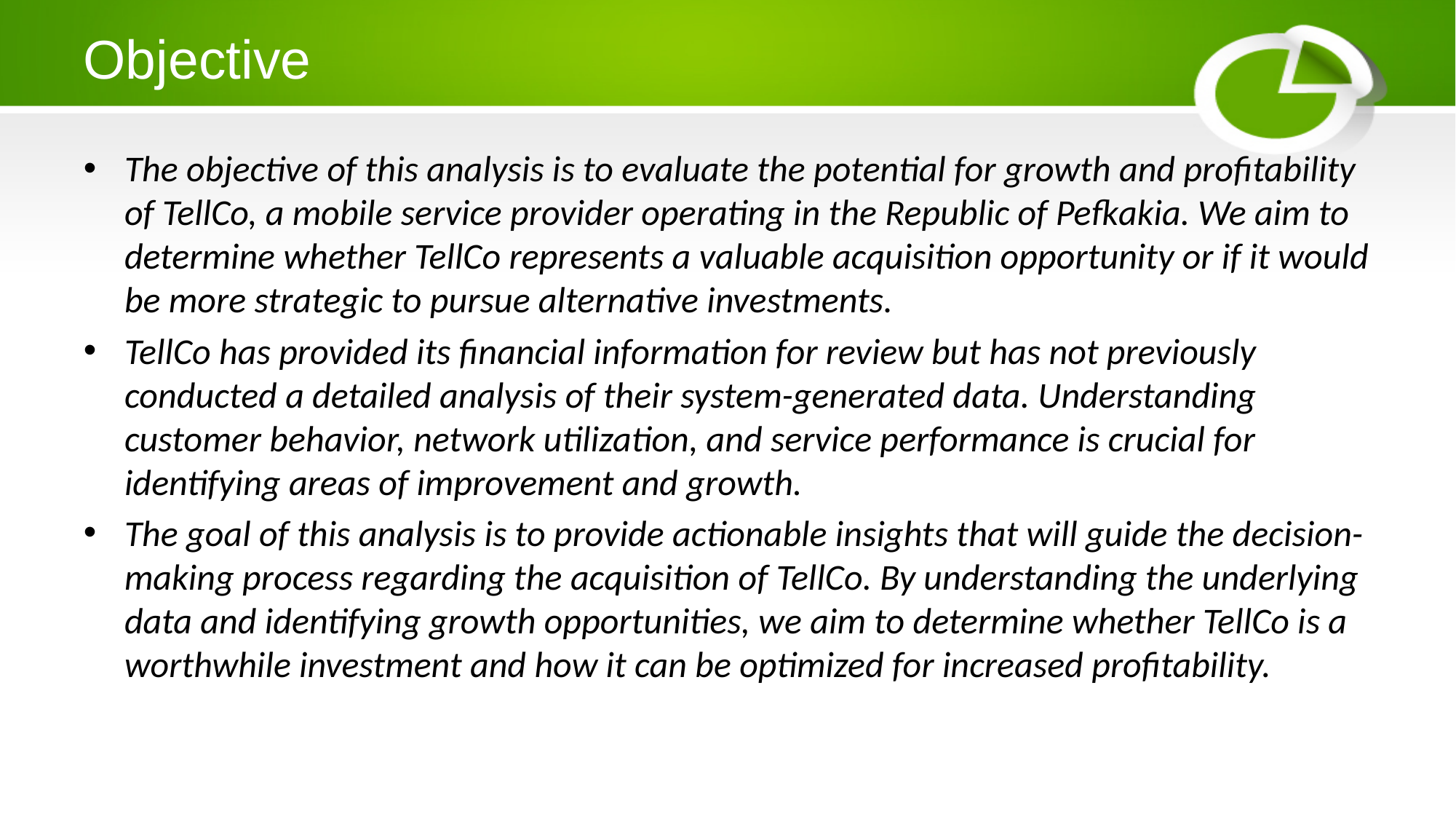

# Objective
The objective of this analysis is to evaluate the potential for growth and profitability of TellCo, a mobile service provider operating in the Republic of Pefkakia. We aim to determine whether TellCo represents a valuable acquisition opportunity or if it would be more strategic to pursue alternative investments.
TellCo has provided its financial information for review but has not previously conducted a detailed analysis of their system-generated data. Understanding customer behavior, network utilization, and service performance is crucial for identifying areas of improvement and growth.
The goal of this analysis is to provide actionable insights that will guide the decision-making process regarding the acquisition of TellCo. By understanding the underlying data and identifying growth opportunities, we aim to determine whether TellCo is a worthwhile investment and how it can be optimized for increased profitability.